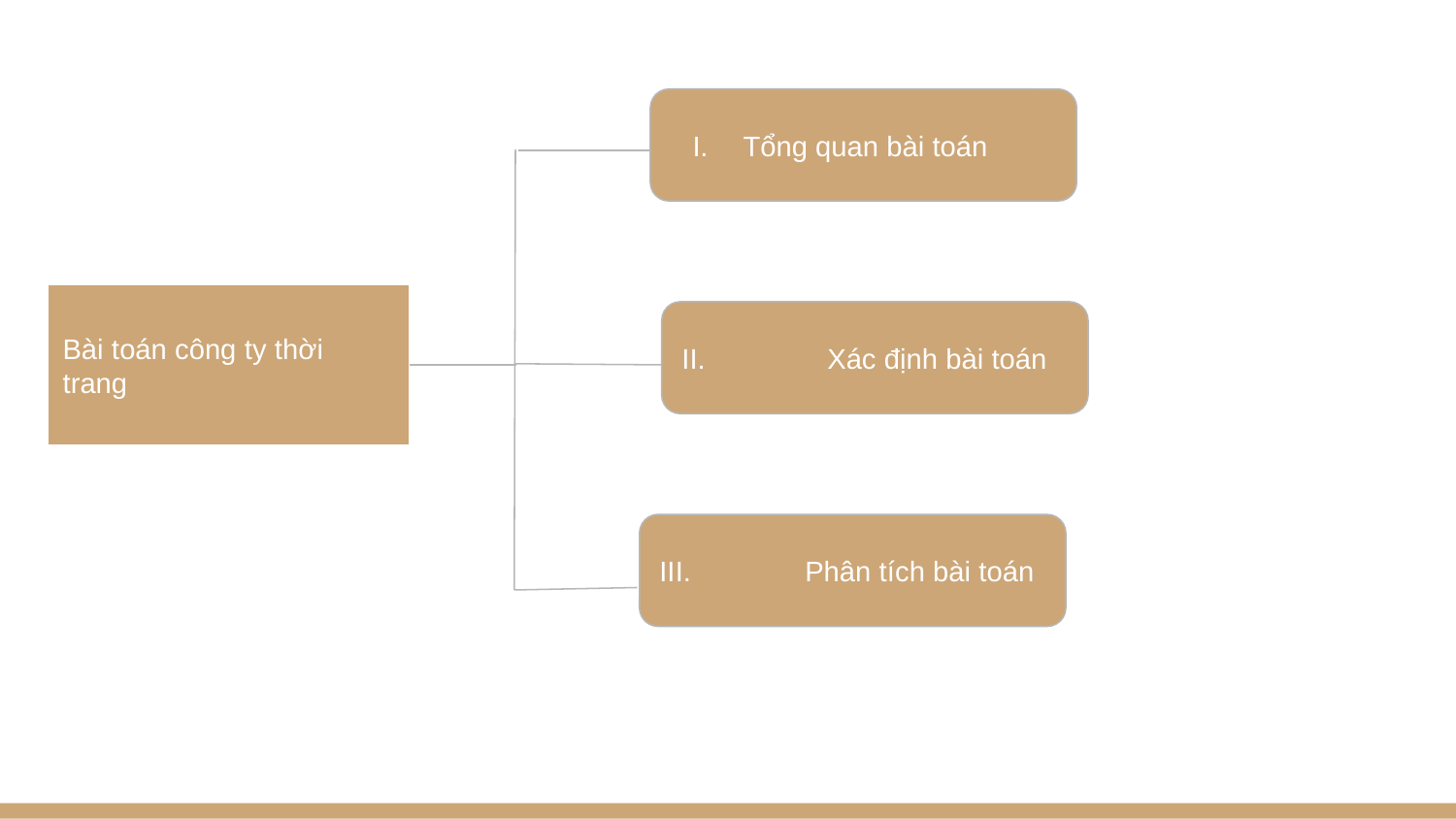

Tổng quan bài toán
Bài toán công ty thời trang
II. 	Xác định bài toán
III. 	Phân tích bài toán